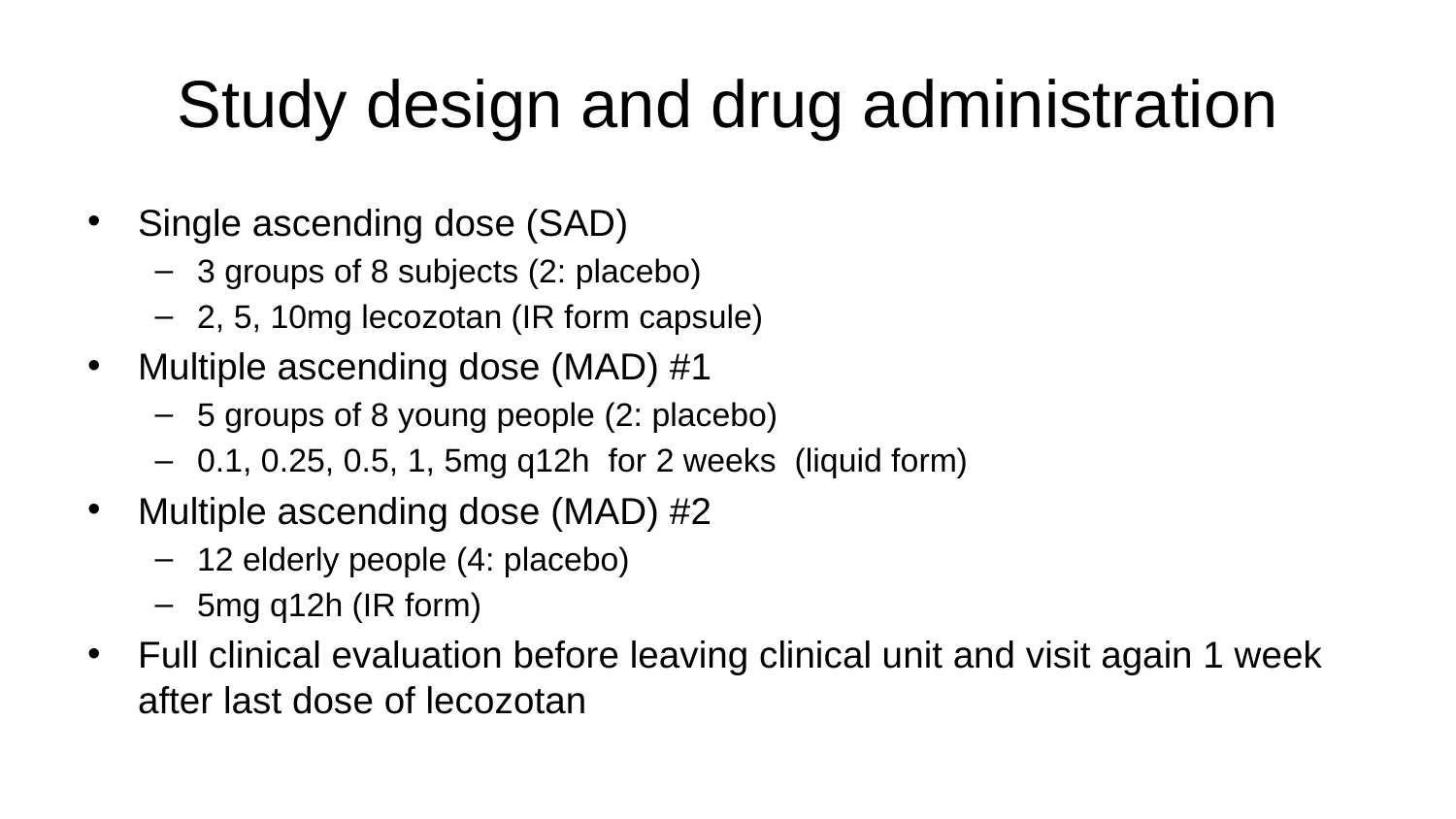

# Study design and drug administration
Single ascending dose (SAD)
3 groups of 8 subjects (2: placebo)
2, 5, 10mg lecozotan (IR form capsule)
Multiple ascending dose (MAD) #1
5 groups of 8 young people (2: placebo)
0.1, 0.25, 0.5, 1, 5mg q12h  for 2 weeks  (liquid form)
Multiple ascending dose (MAD) #2
12 elderly people (4: placebo)
5mg q12h (IR form)
Full clinical evaluation before leaving clinical unit and visit again 1 week after last dose of lecozotan